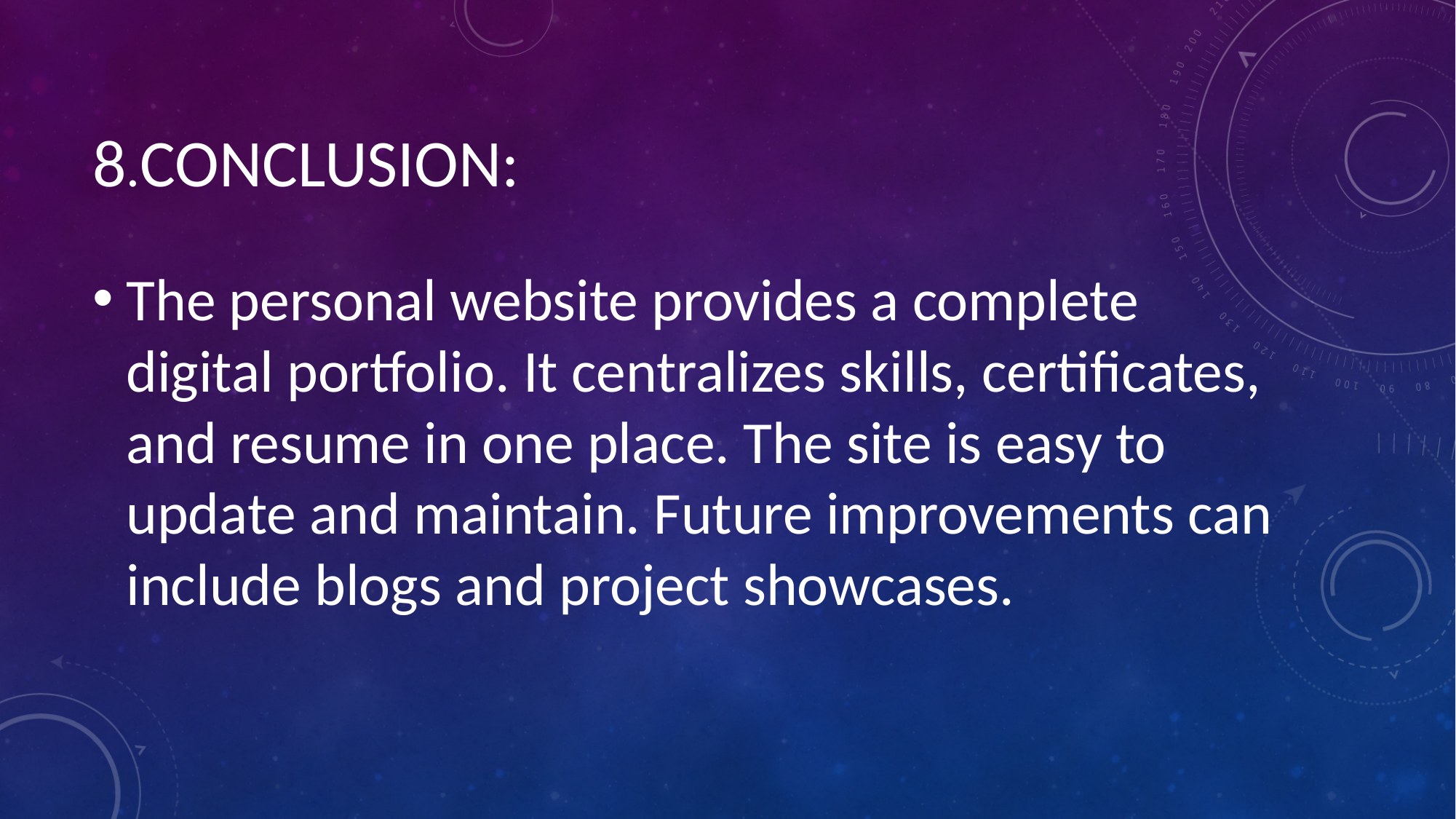

# 8.conclusion:
The personal website provides a complete digital portfolio. It centralizes skills, certificates, and resume in one place. The site is easy to update and maintain. Future improvements can include blogs and project showcases.